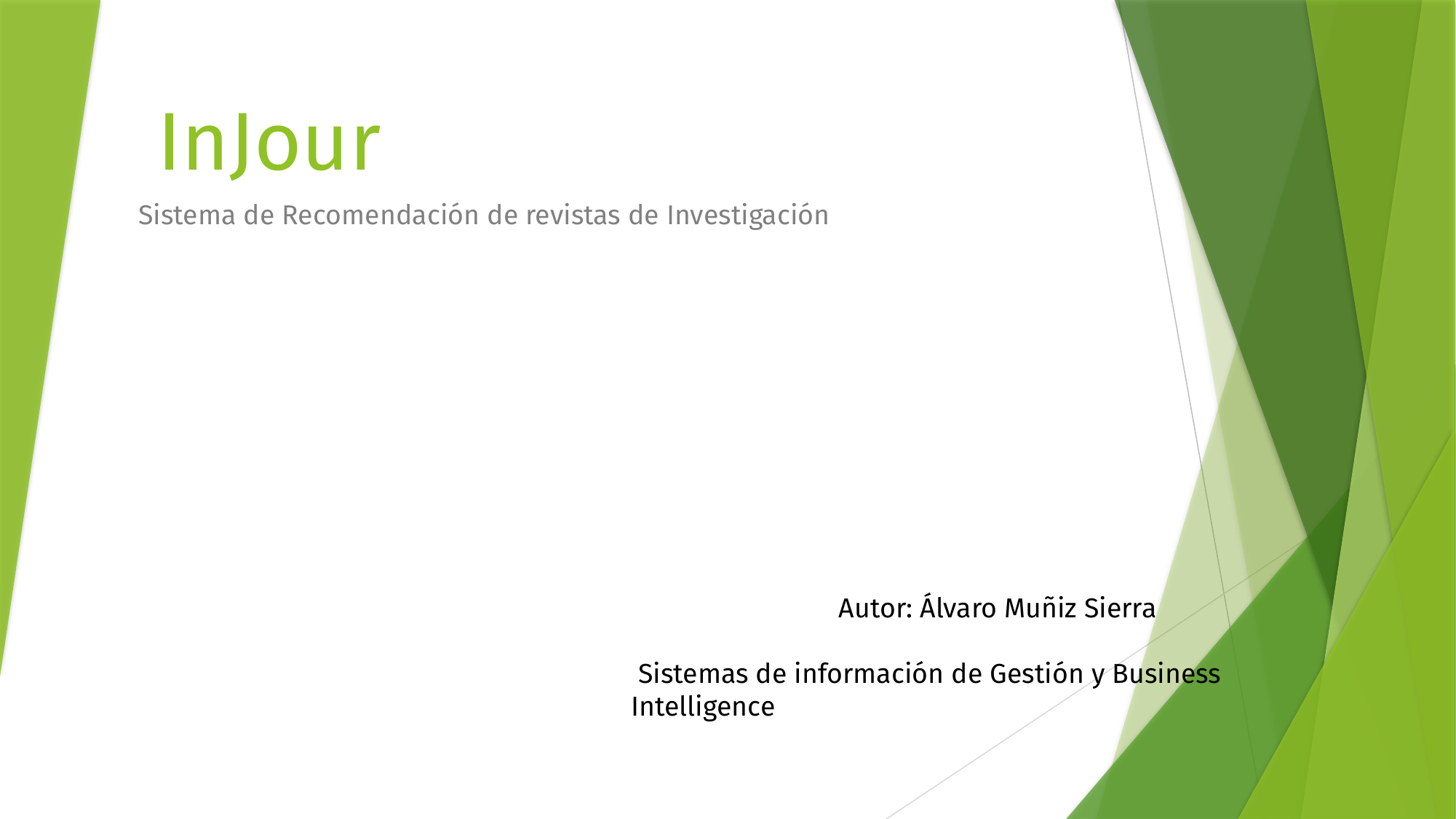

# InJour
Sistema de Recomendación de revistas de Investigación
Autor: Álvaro Muñiz Sierra

 Sistemas de información de Gestión y Business Intelligence